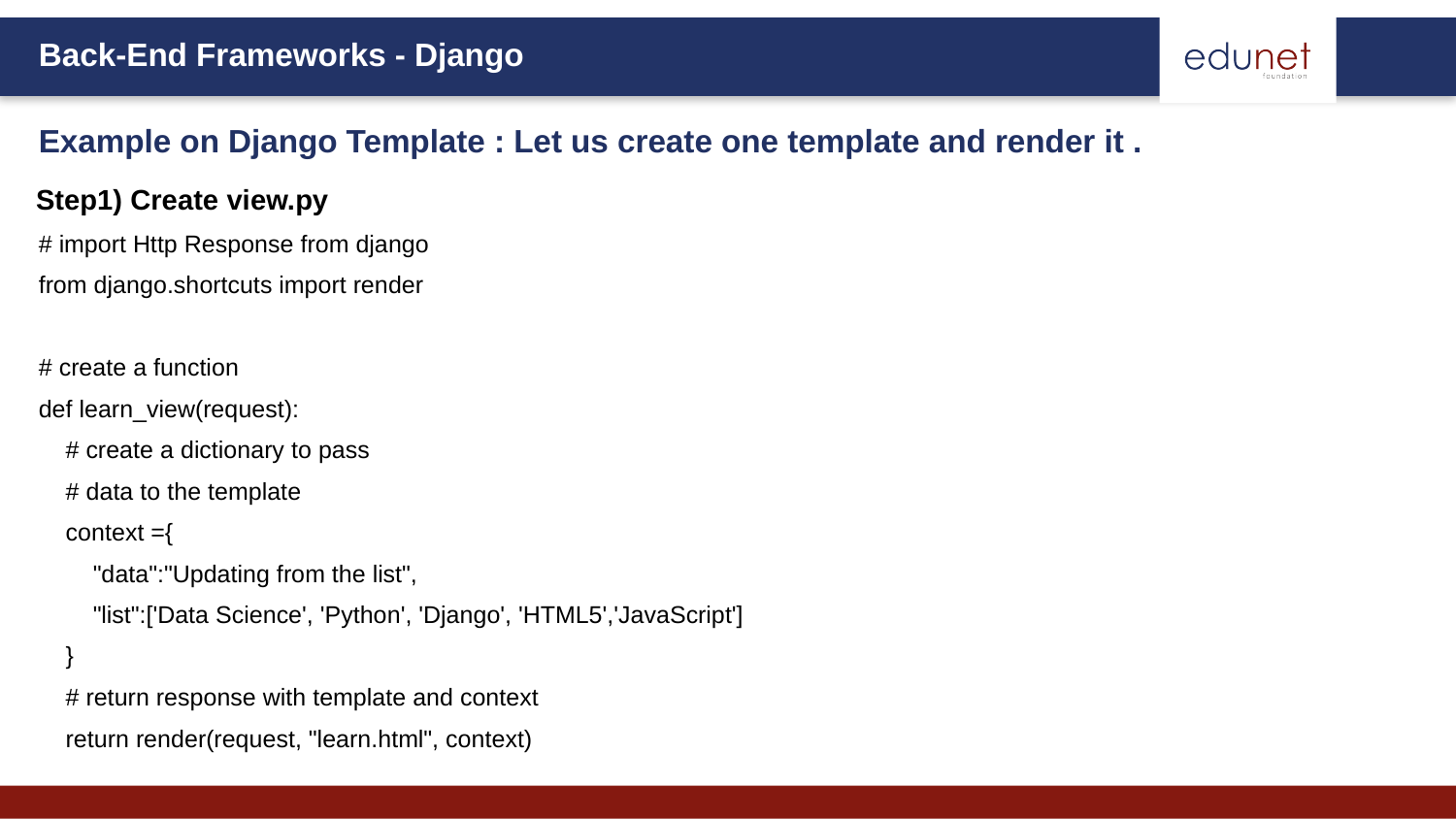

Example on Django Template : Let us create one template and render it .
Step1) Create view.py
# import Http Response from django
from django.shortcuts import render

# create a function
def learn_view(request):
    # create a dictionary to pass
    # data to the template
    context ={
        "data":"Updating from the list",
        "list":['Data Science', 'Python', 'Django', 'HTML5','JavaScript']
    }
    # return response with template and context
    return render(request, "learn.html", context)